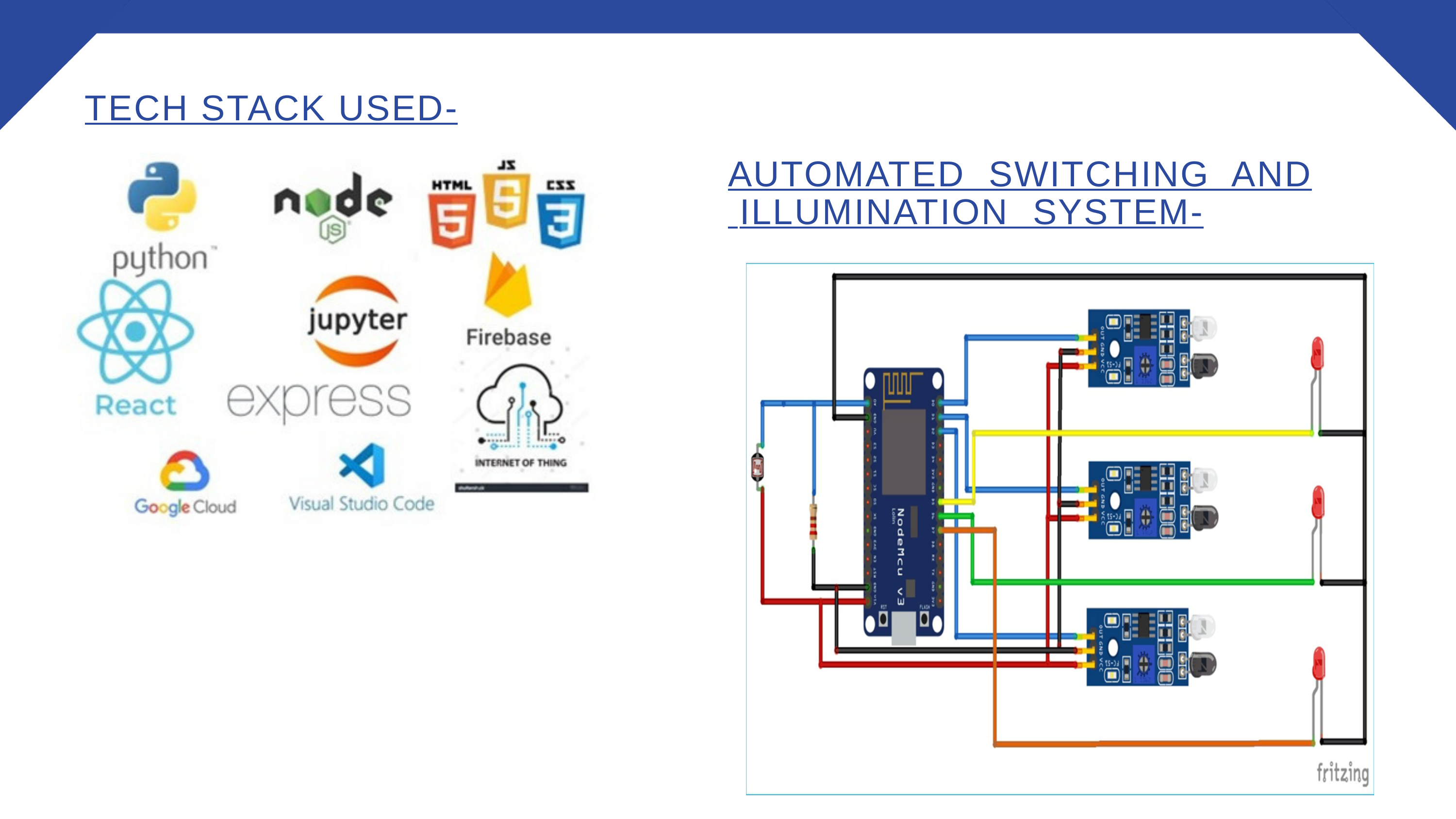

TECH STACK USED-

AUTOMATED  SWITCHING  AND
 ILLUMINATION  SYSTEM-